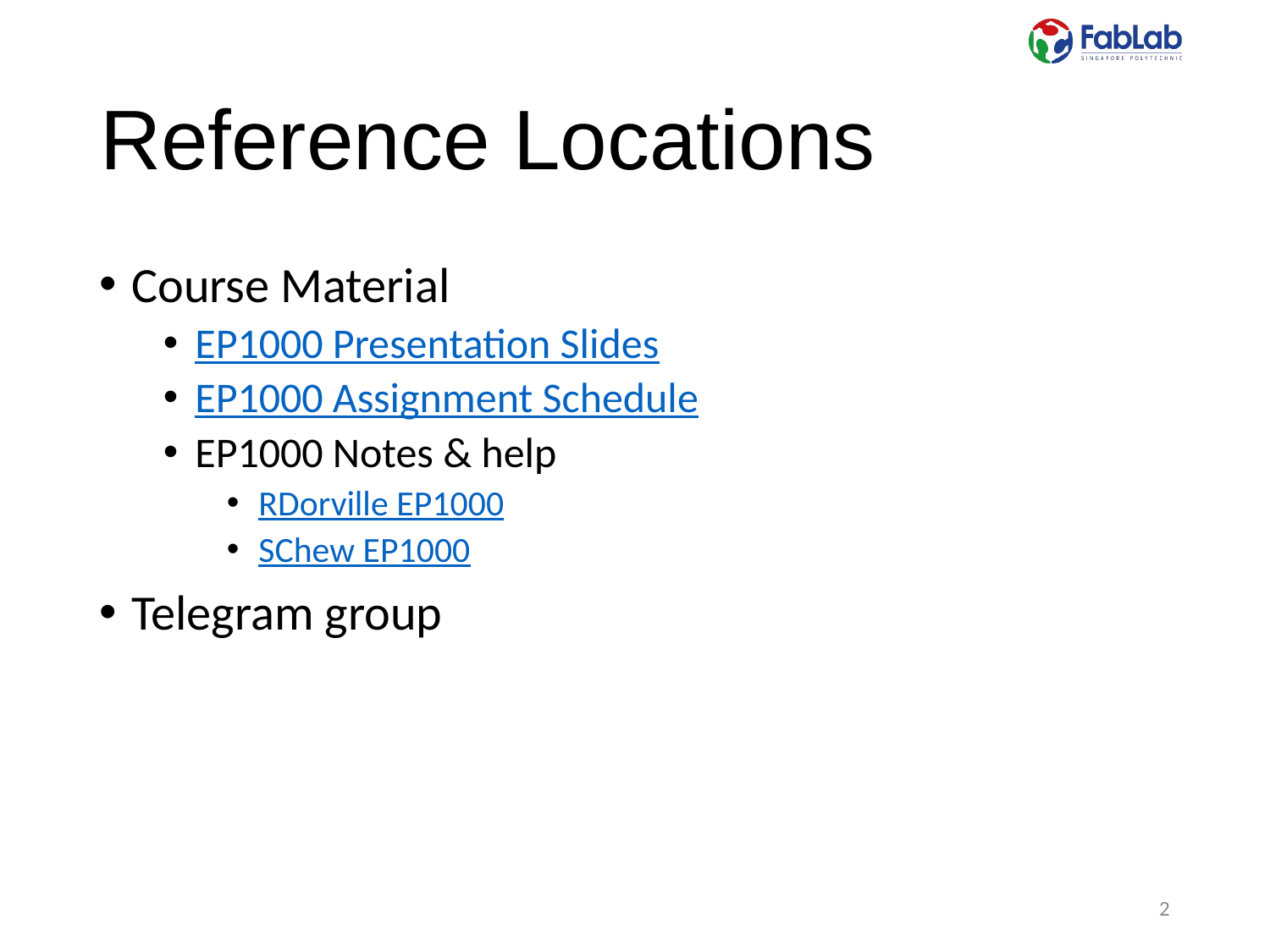

# Reference Locations
Course Material
EP1000 Presentation Slides
EP1000 Assignment Schedule
EP1000 Notes & help
RDorville EP1000
SChew EP1000
Telegram group
2